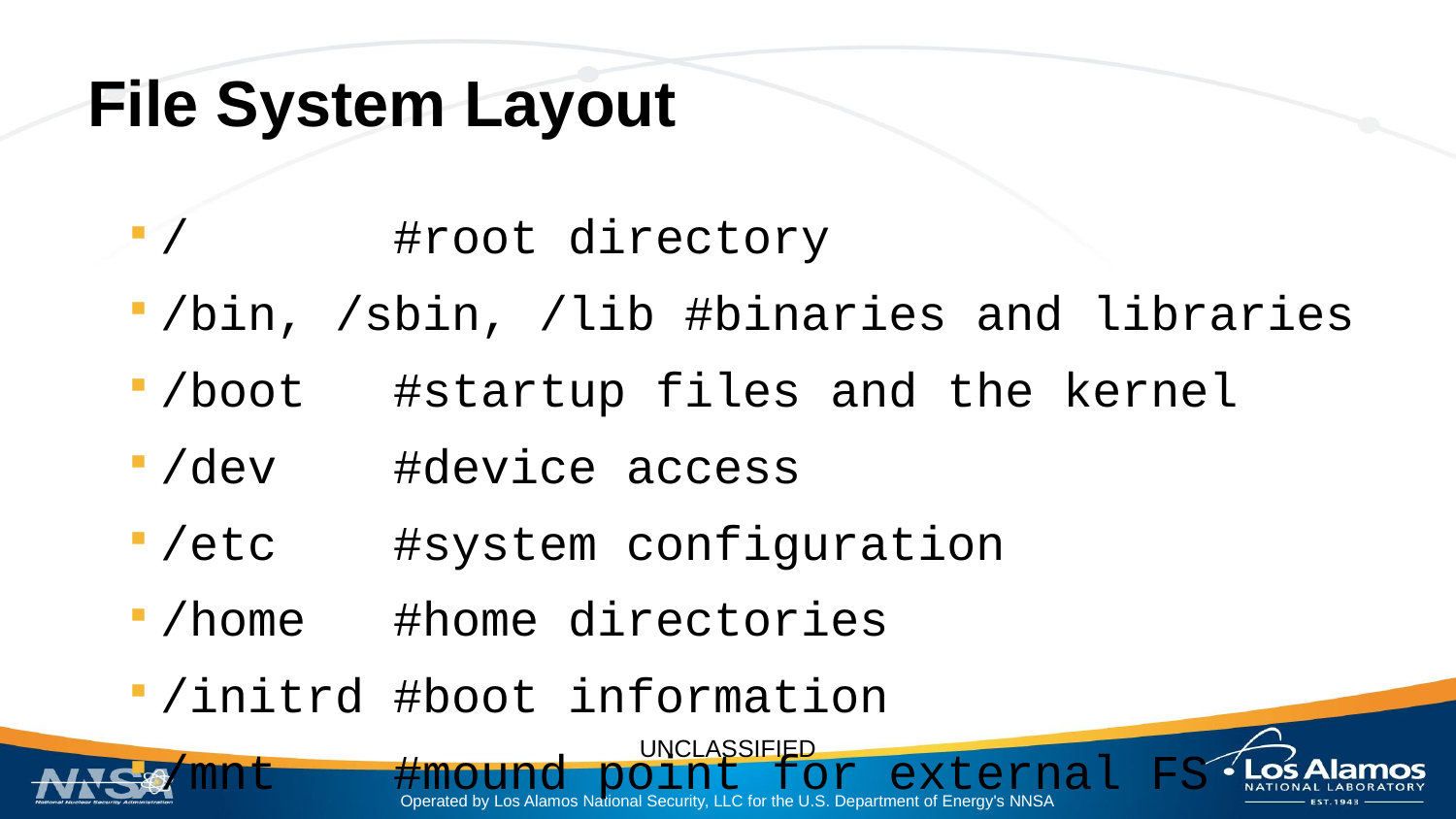

# File System Layout
/       #root directory
/bin, /sbin, /lib #binaries and libraries
/boot   #startup files and the kernel
/dev    #device access
/etc    #system configuration
/home   #home directories
/initrd #boot information
/mnt    #mound point for external FS